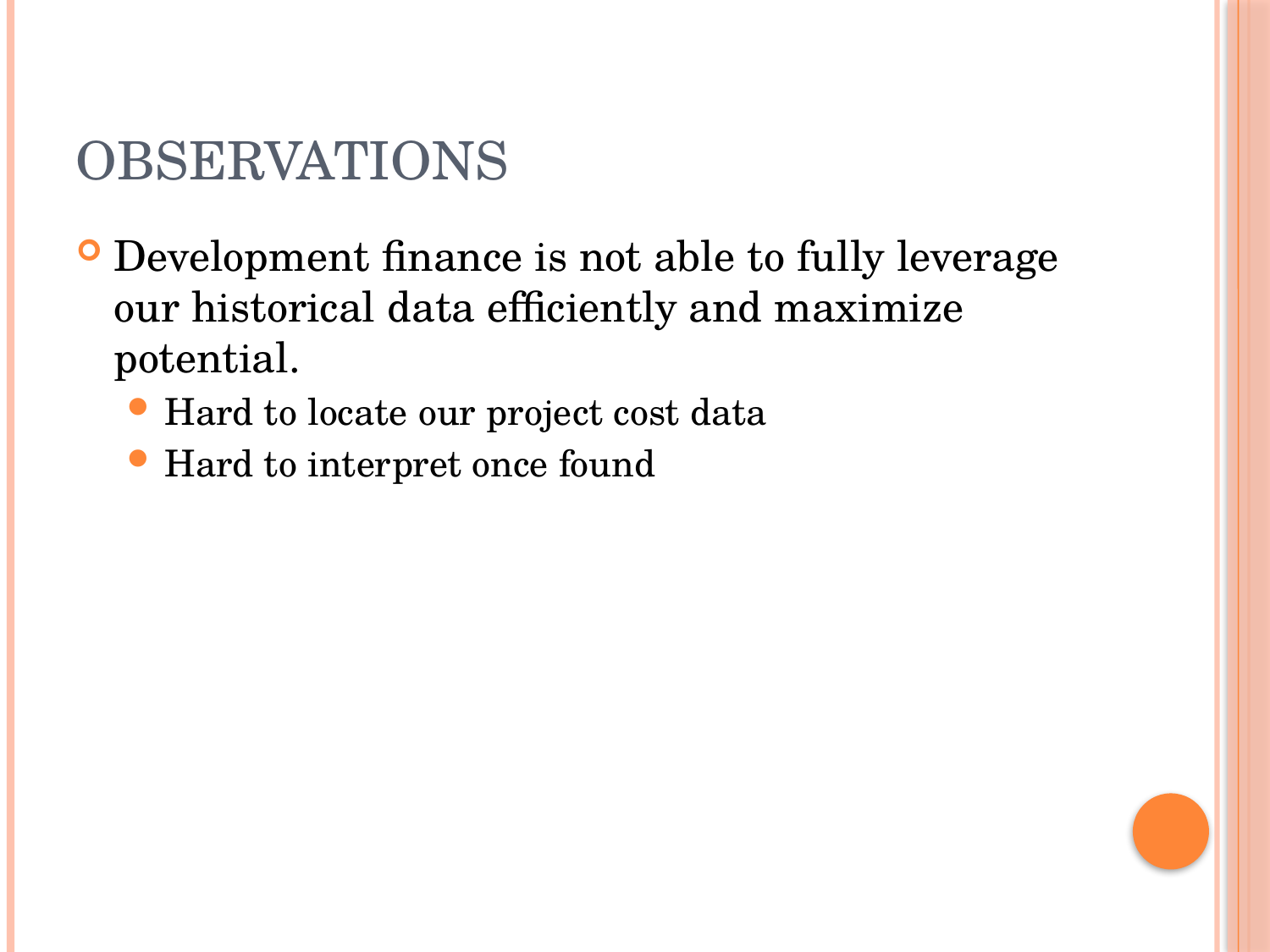

# Observations
Development finance is not able to fully leverage our historical data efficiently and maximize potential.
Hard to locate our project cost data
Hard to interpret once found